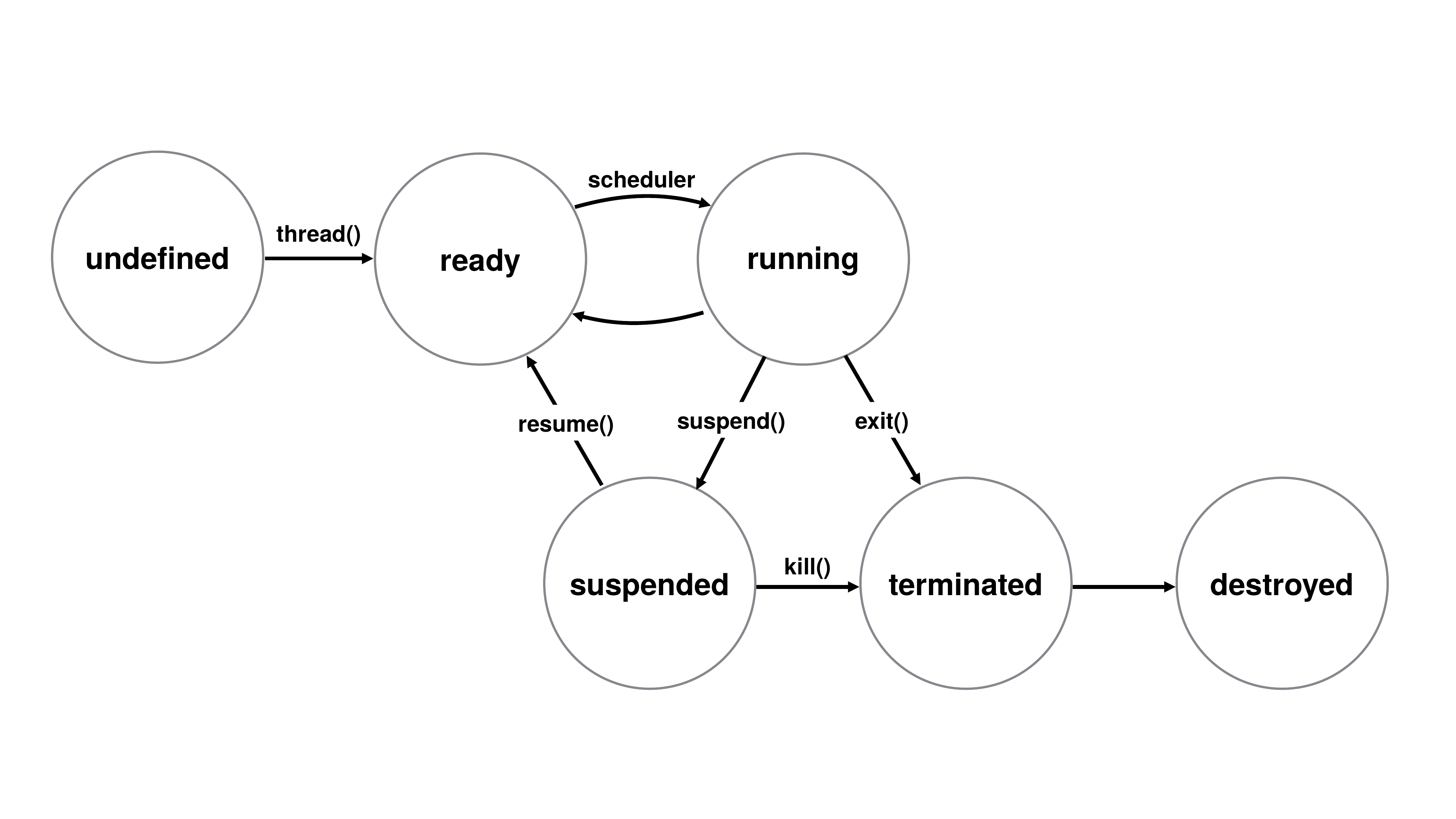

scheduler

thread()
undefined
running
ready

suspend()
exit()
resume()

kill()
suspended
terminated
destroyed